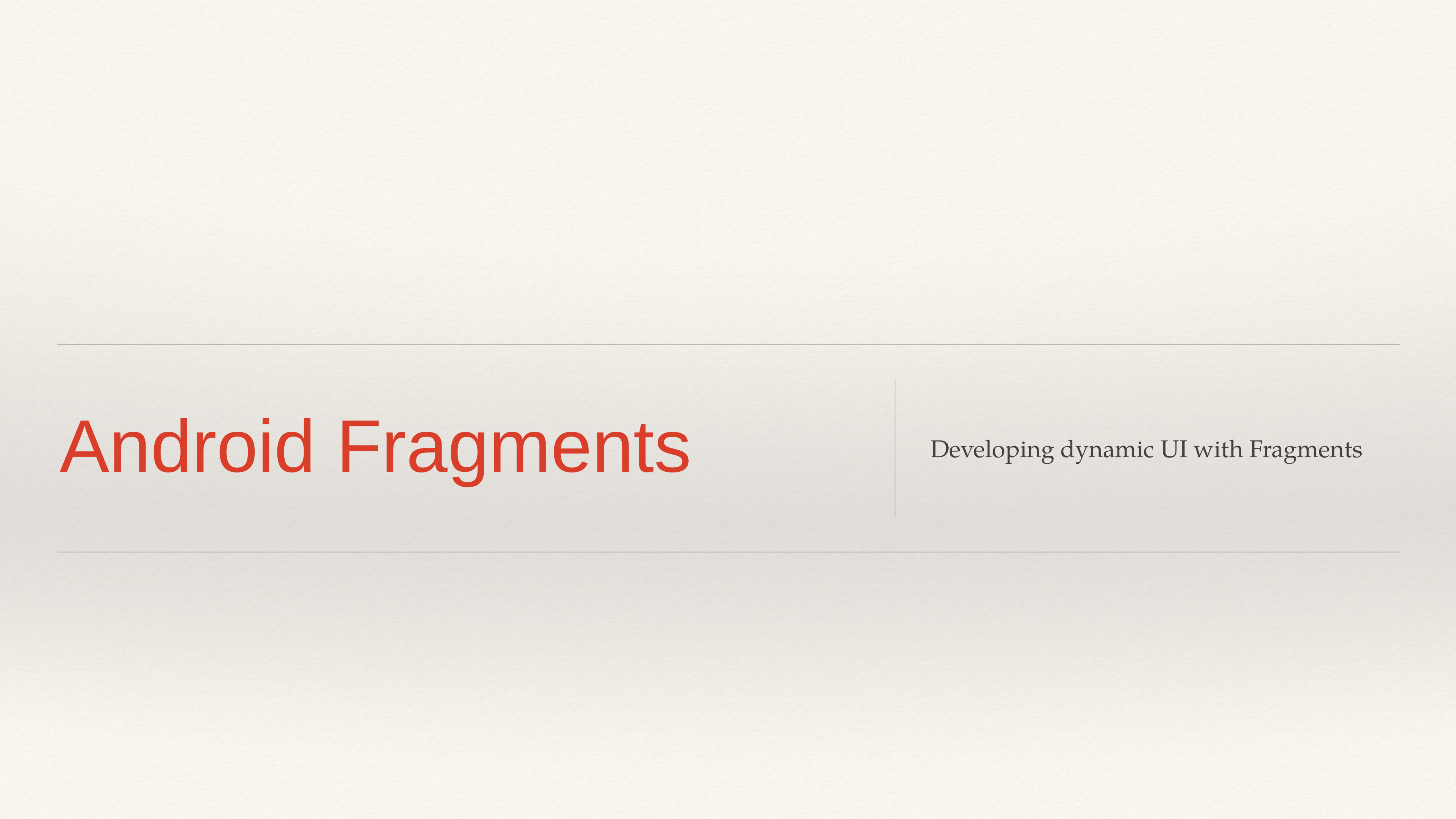

# Android Fragments
Developing dynamic UI with Fragments